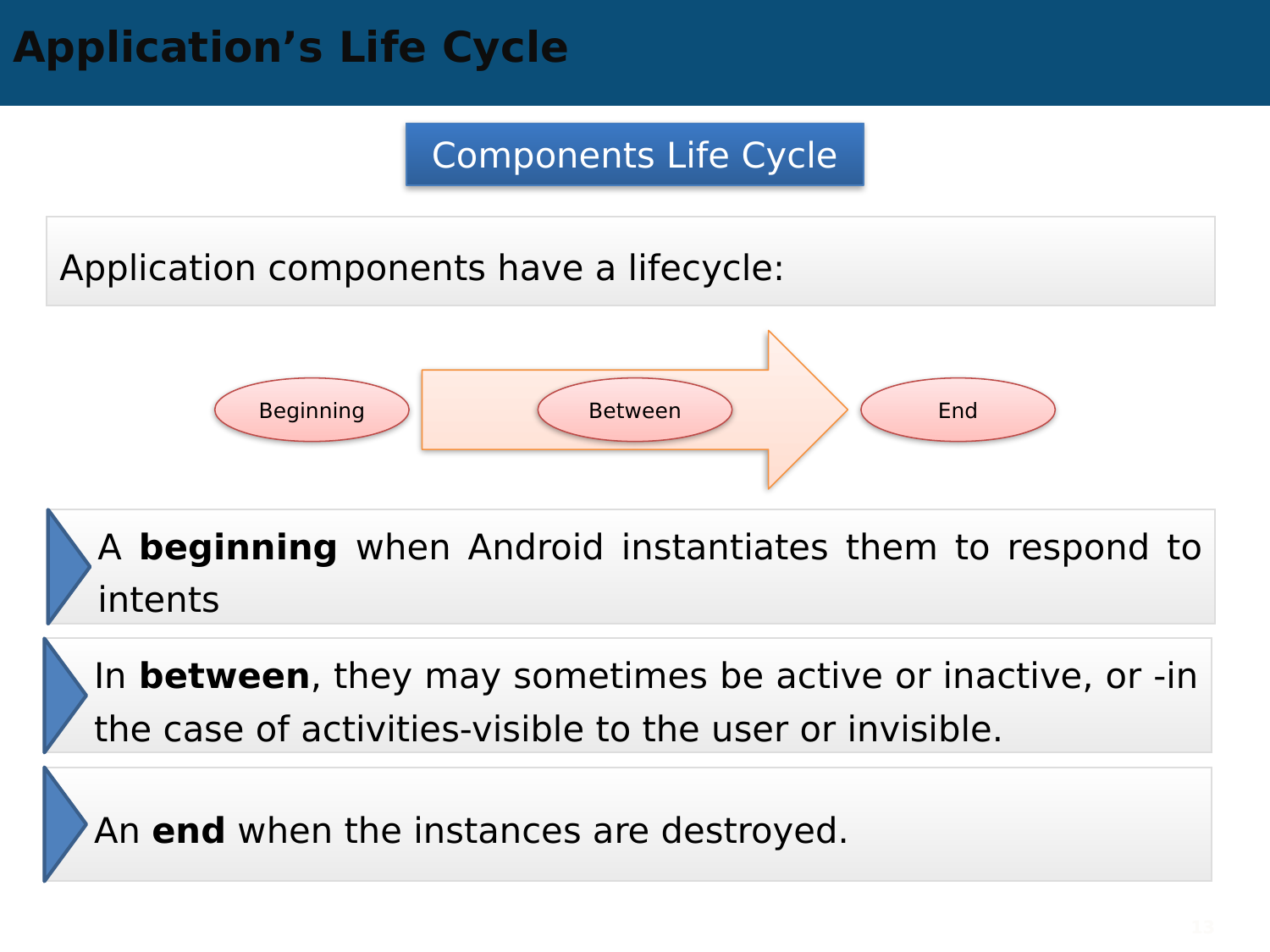

# Application’s Life Cycle
Components Life Cycle
Application components have a lifecycle:

Beginning
Between
End
A beginning when Android instantiates them to respond to intents

In between, they may sometimes be active or inactive, or -in the case of activities-visible to the user or invisible.

An end when the instances are destroyed.